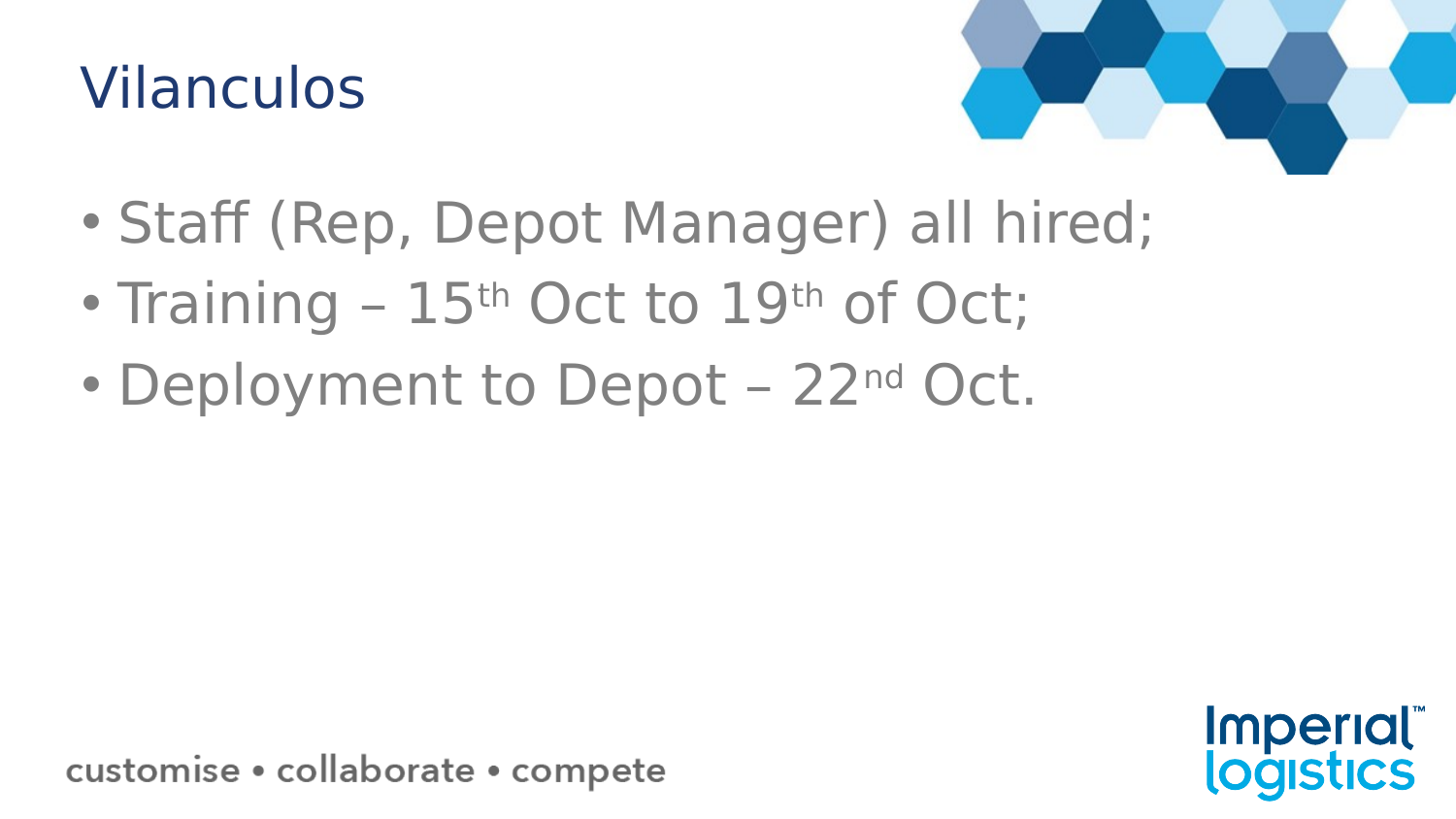

# Vilanculos
Staff (Rep, Depot Manager) all hired;
Training – 15th Oct to 19th of Oct;
Deployment to Depot – 22nd Oct.